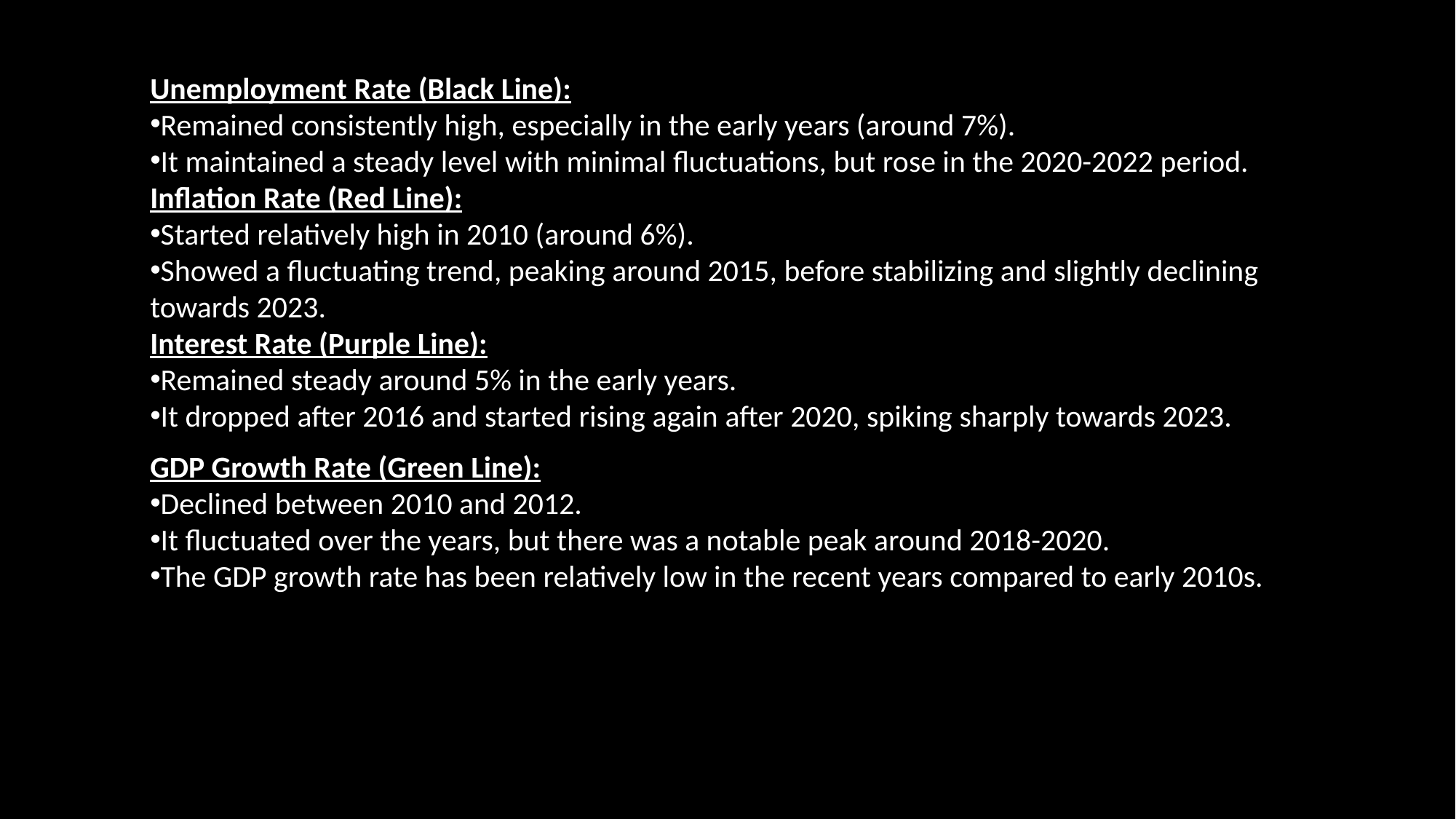

Unemployment Rate (Black Line):
Remained consistently high, especially in the early years (around 7%).
It maintained a steady level with minimal fluctuations, but rose in the 2020-2022 period.
Inflation Rate (Red Line):
Started relatively high in 2010 (around 6%).
Showed a fluctuating trend, peaking around 2015, before stabilizing and slightly declining towards 2023.
Interest Rate (Purple Line):
Remained steady around 5% in the early years.
It dropped after 2016 and started rising again after 2020, spiking sharply towards 2023.
GDP Growth Rate (Green Line):
Declined between 2010 and 2012.
It fluctuated over the years, but there was a notable peak around 2018-2020.
The GDP growth rate has been relatively low in the recent years compared to early 2010s.